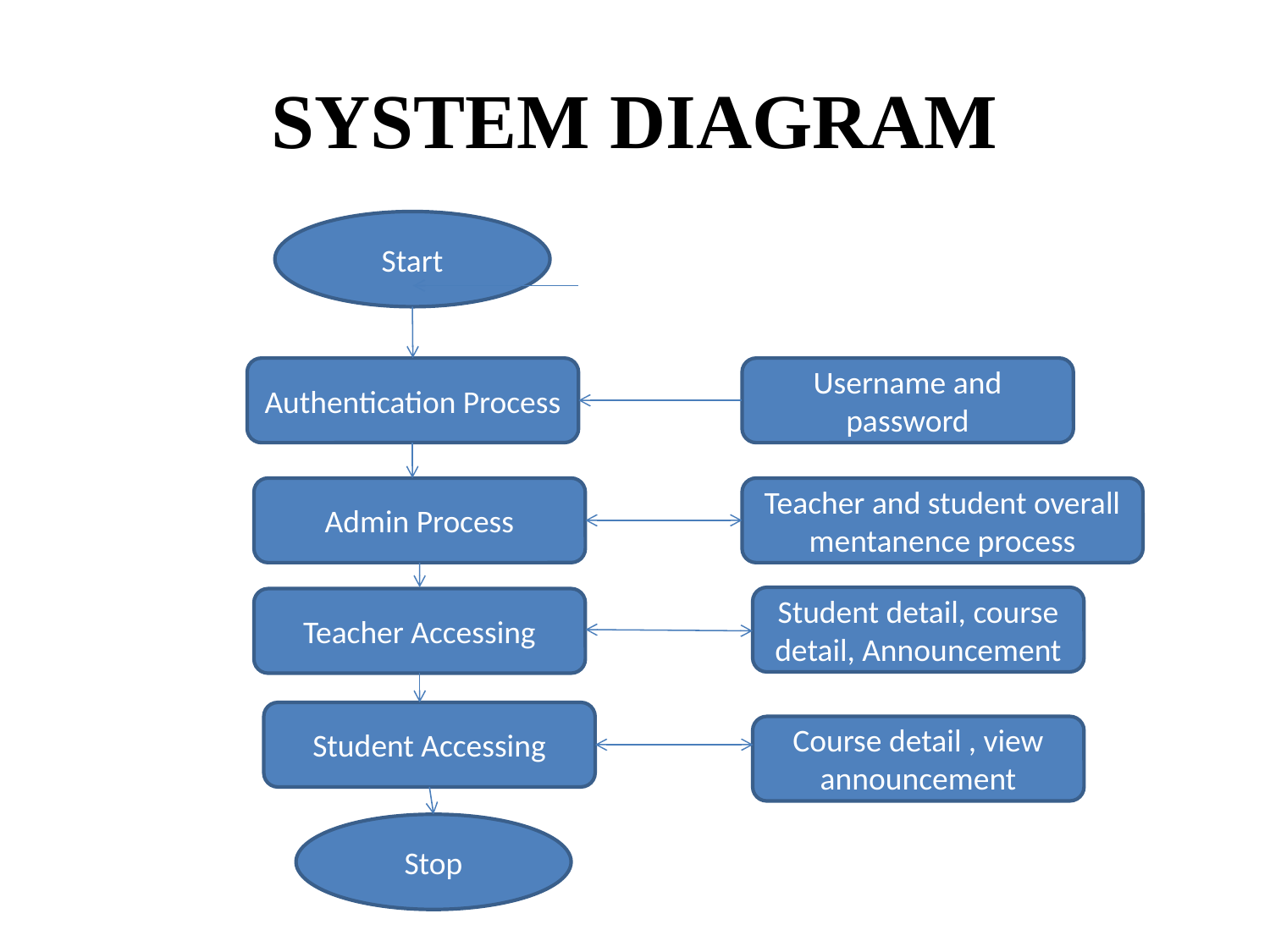

# SYSTEM DIAGRAM
Start

Authentication Process
Username and password
Admin Process
Teacher and student overall mentanence process
Student detail, course detail, Announcement
Teacher Accessing
Student Accessing
Course detail , view announcement
Stop